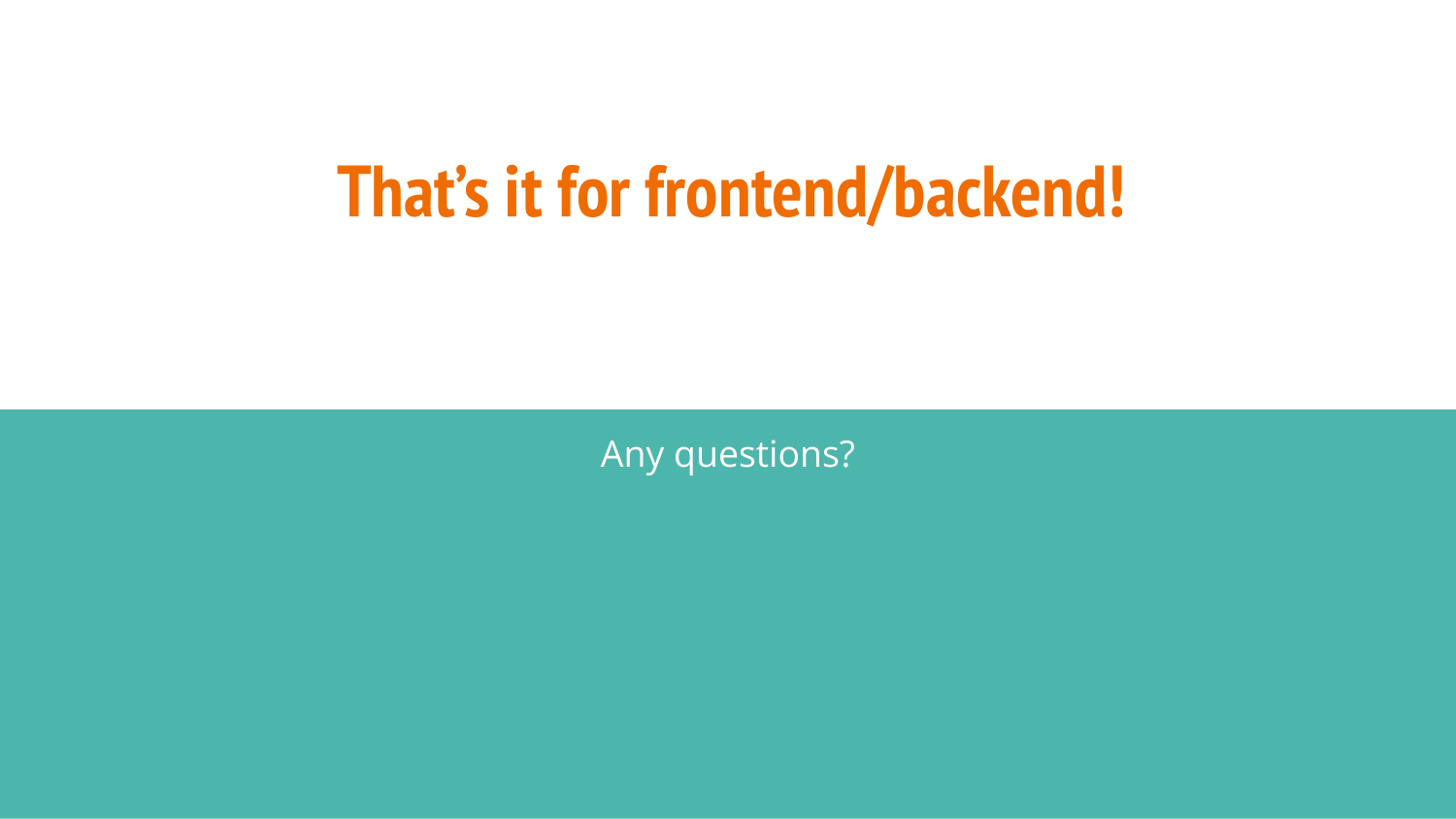

# That’s it for frontend/backend!
Any questions?